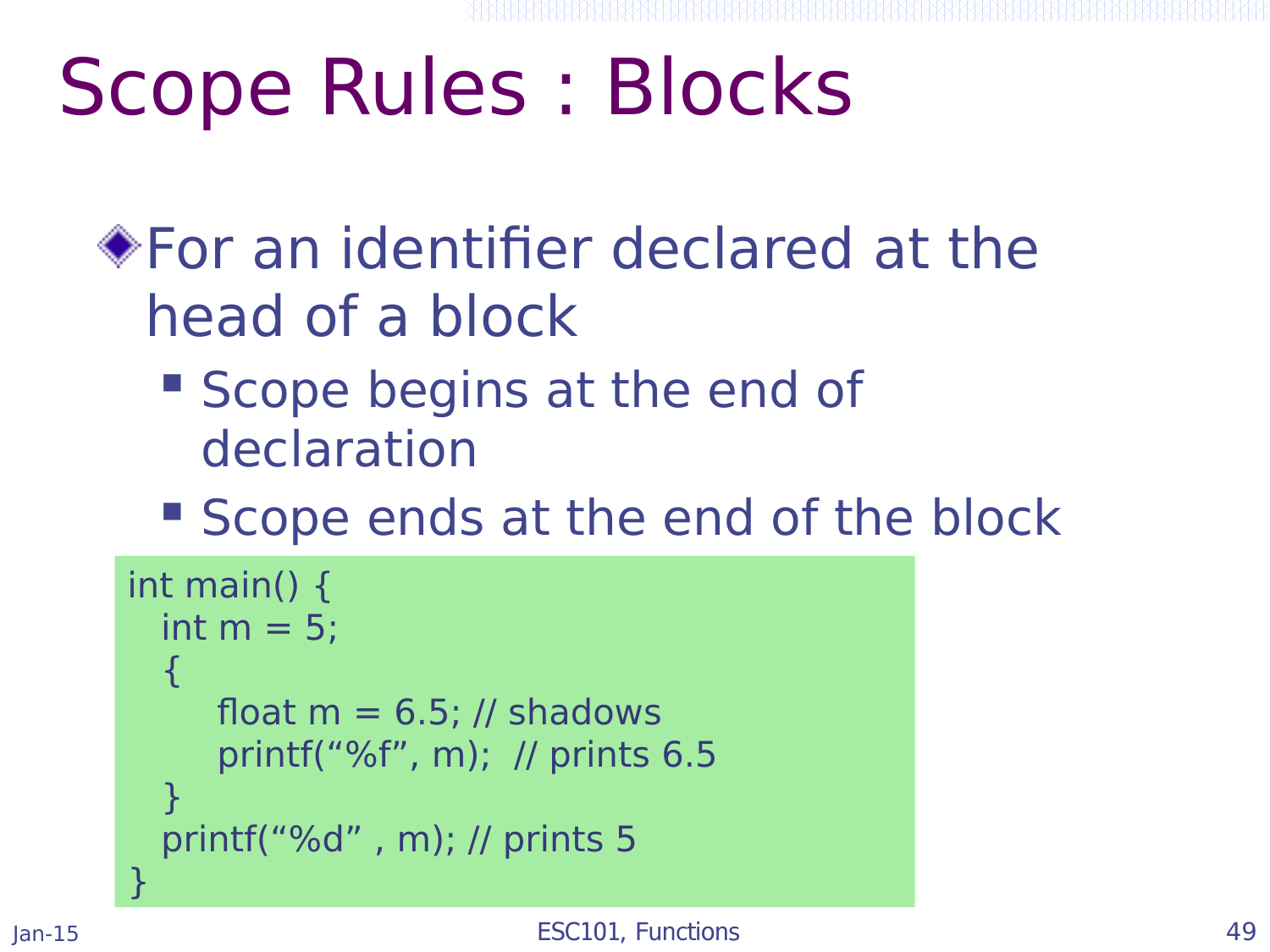

# Scope Rules : Blocks
For an identifier declared at the head of a block
Scope begins at the end of declaration
Scope ends at the end of the block
int main() {
   int m = 5;
   {
        float m = 6.5; // shadows
        printf(“%f”, m);  // prints 6.5
   }
   printf(“%d” , m); // prints 5
}
Jan-15
ESC101, Functions
49